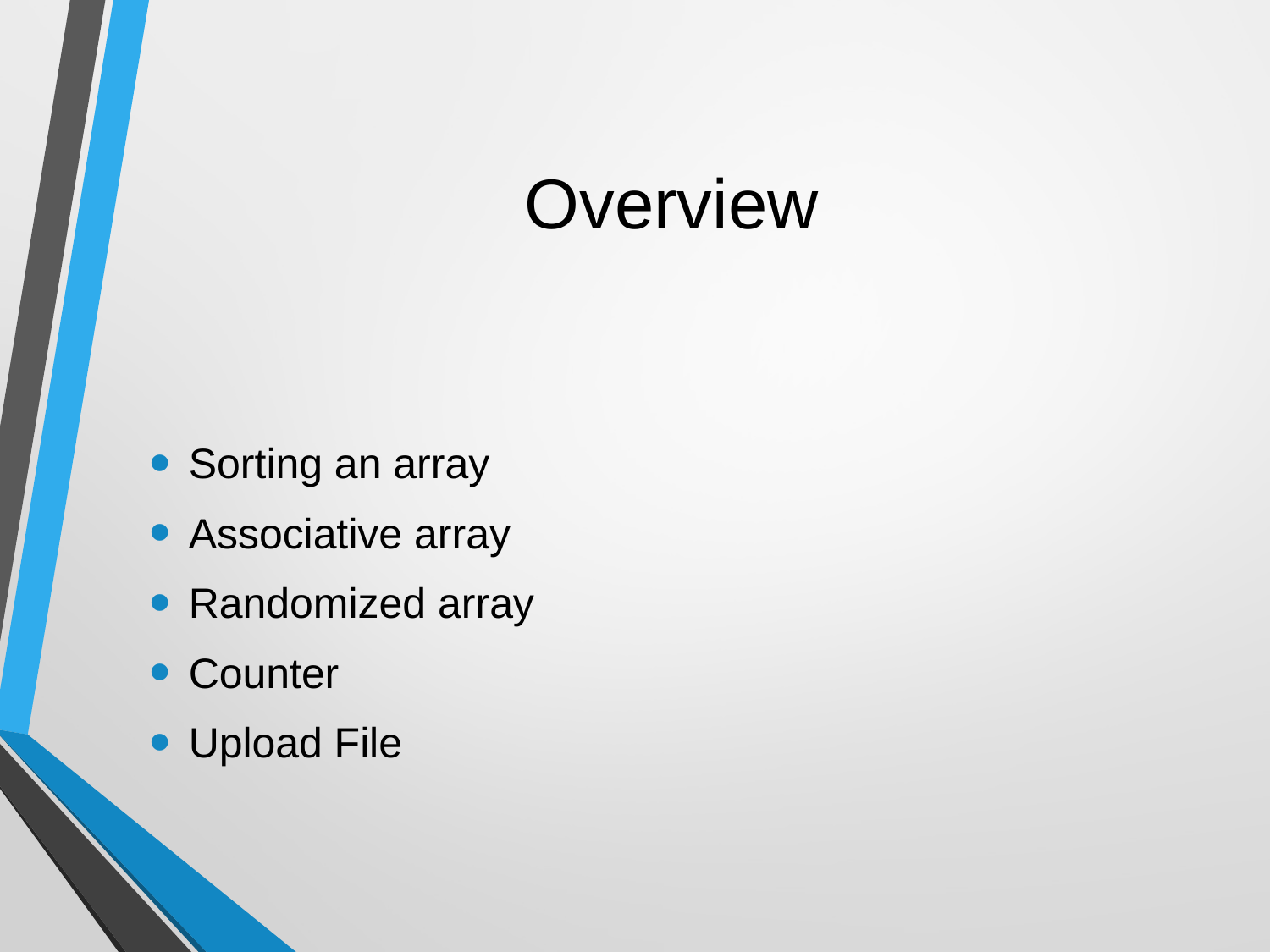

# Overview
Sorting an array
Associative array
Randomized array
Counter
Upload File